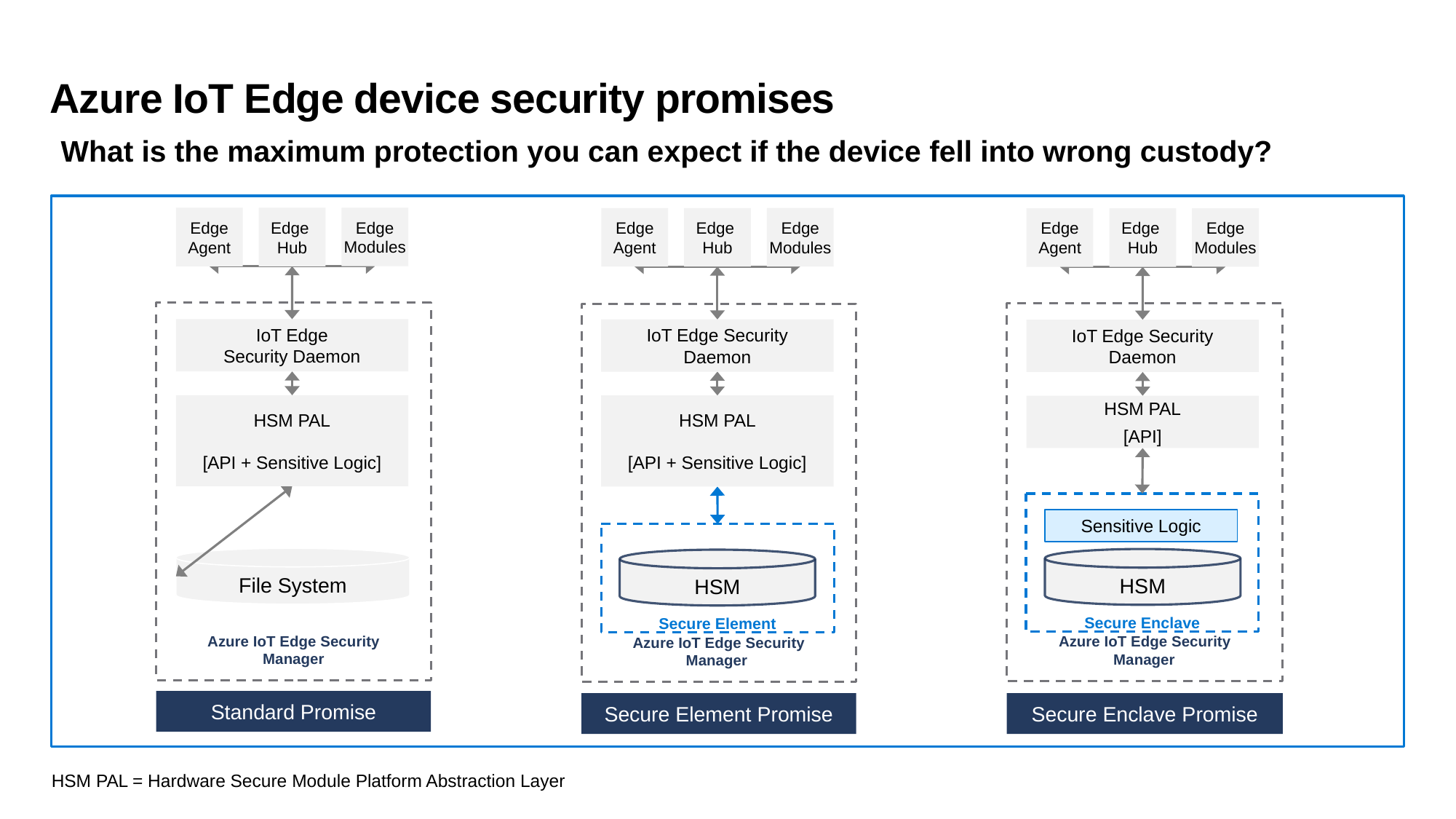

# Azure IoT Edge device security promises
What is the maximum protection you can expect if the device fell into wrong custody?

Edge Modules
Edge Agent
Edge
Hub
Azure IoT Edge Security Manager
IoT Edge
Security Daemon
HSM PAL
[API + Sensitive Logic]
File System
Standard Promise
Edge Modules
Edge Agent
Edge
Hub
Azure IoT Edge Security Manager
IoT Edge Security Daemon
HSM PAL
[API + Sensitive Logic]
Secure Element
HSM
Secure Element Promise
Edge Modules
Edge Agent
Edge
Hub
Azure IoT Edge Security Manager
IoT Edge Security Daemon
HSM PAL
[API]
Secure Enclave
Sensitive Logic
HSM
Secure Enclave Promise
HSM PAL = Hardware Secure Module Platform Abstraction Layer